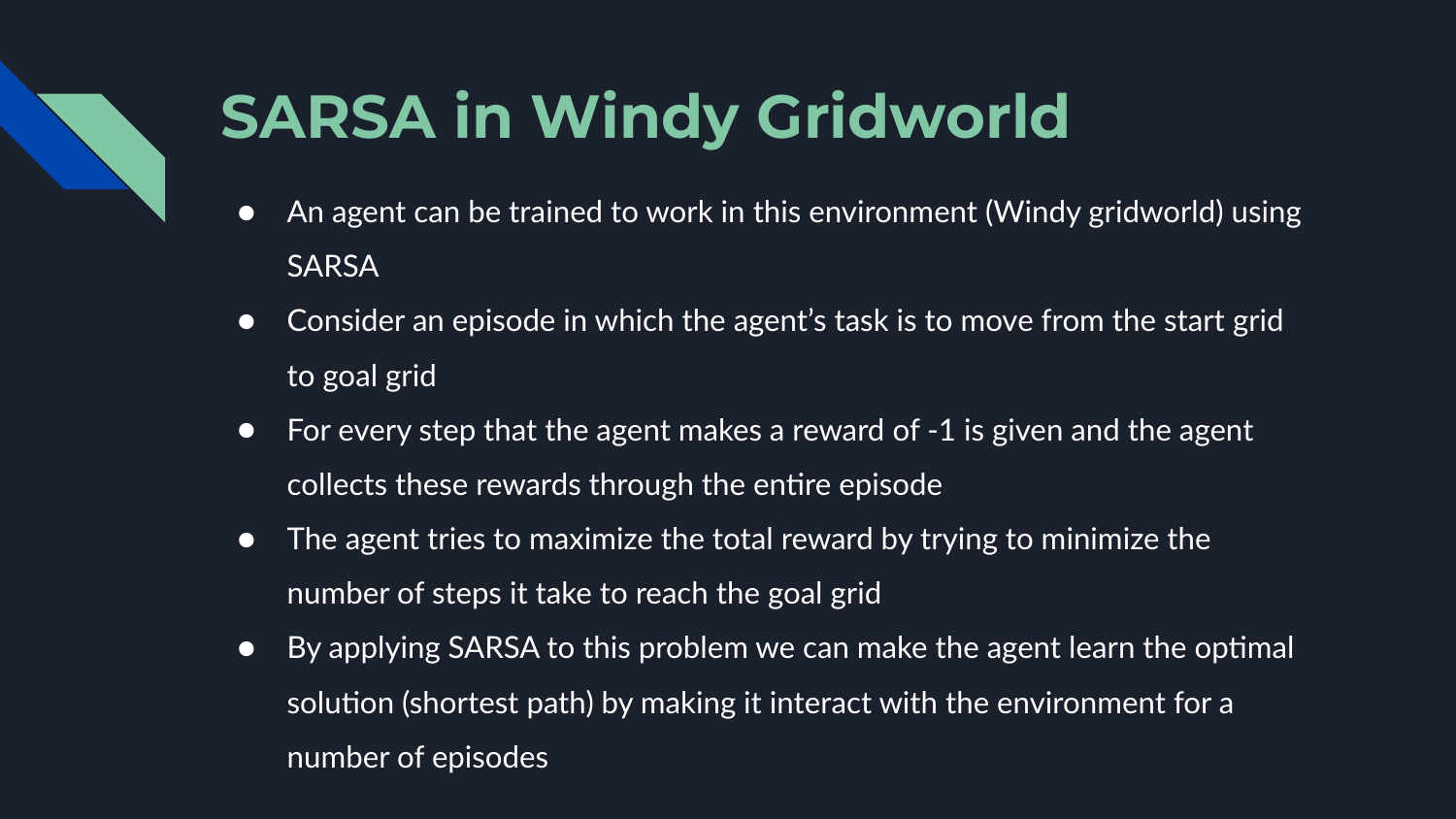

# SARSA in Windy Gridworld
An agent can be trained to work in this environment (Windy gridworld) using SARSA
Consider an episode in which the agent’s task is to move from the start grid to goal grid
For every step that the agent makes a reward of -1 is given and the agent collects these rewards through the entire episode
The agent tries to maximize the total reward by trying to minimize the number of steps it take to reach the goal grid
By applying SARSA to this problem we can make the agent learn the optimal solution (shortest path) by making it interact with the environment for a number of episodes